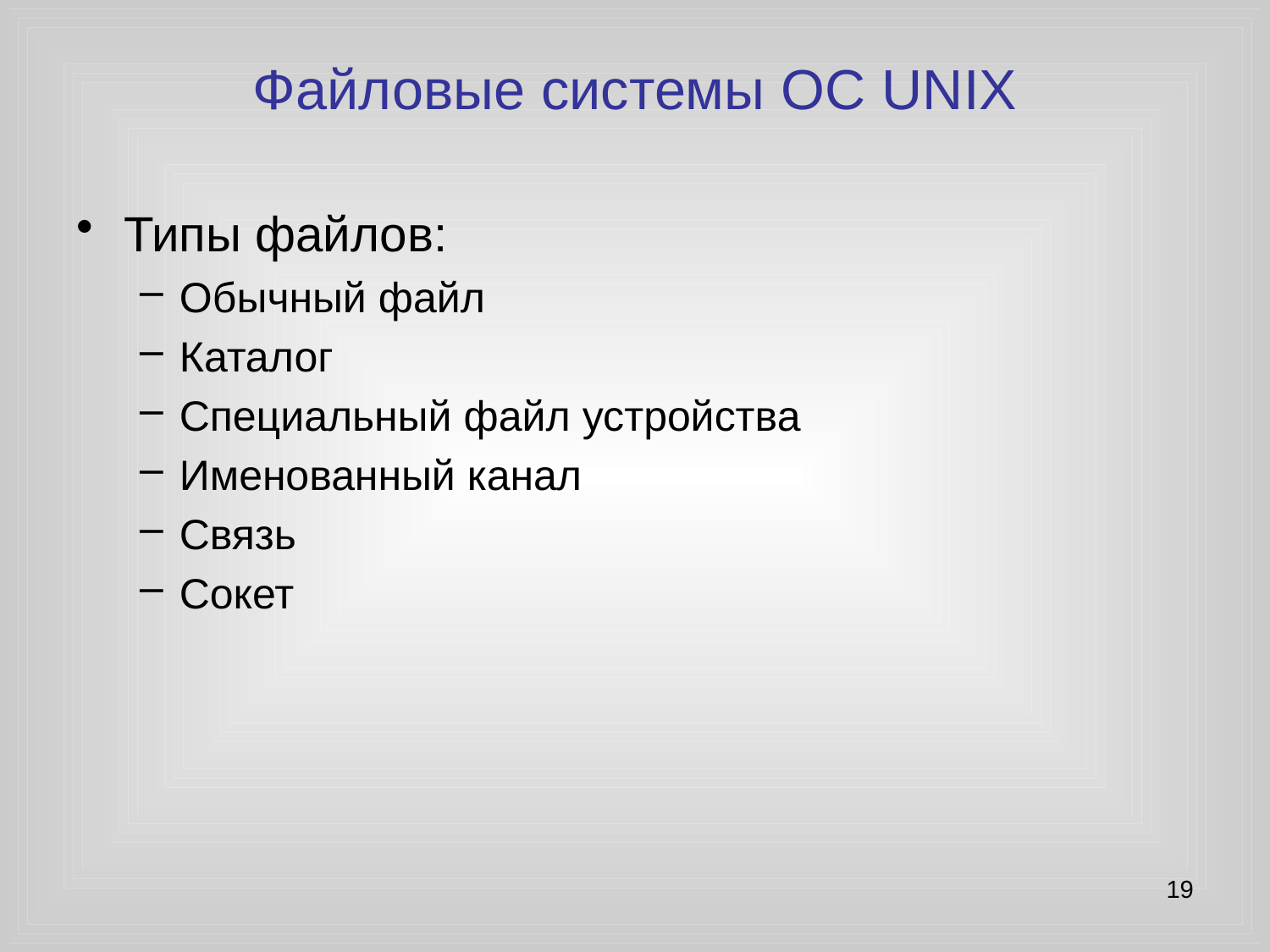

# Файловые системы ОС UNIX
Типы файлов:
Обычный файл
Каталог
Специальный файл устройства
Именованный канал
Связь
Сокет
19